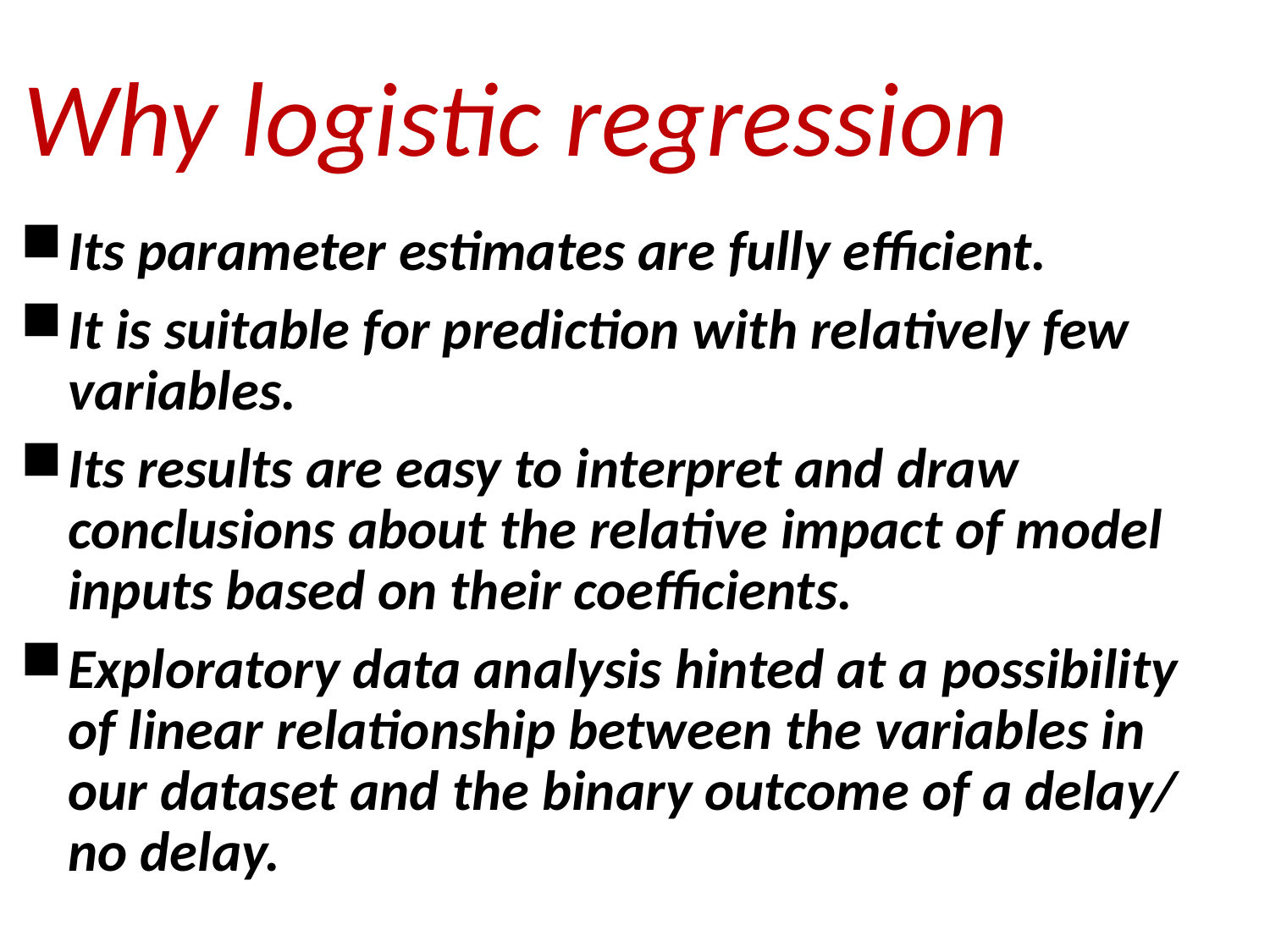

# Why logistic regression
Its parameter estimates are fully efficient.
It is suitable for prediction with relatively few variables.
Its results are easy to interpret and draw conclusions about the relative impact of model inputs based on their coefficients.
Exploratory data analysis hinted at a possibility of linear relationship between the variables in our dataset and the binary outcome of a delay/ no delay.